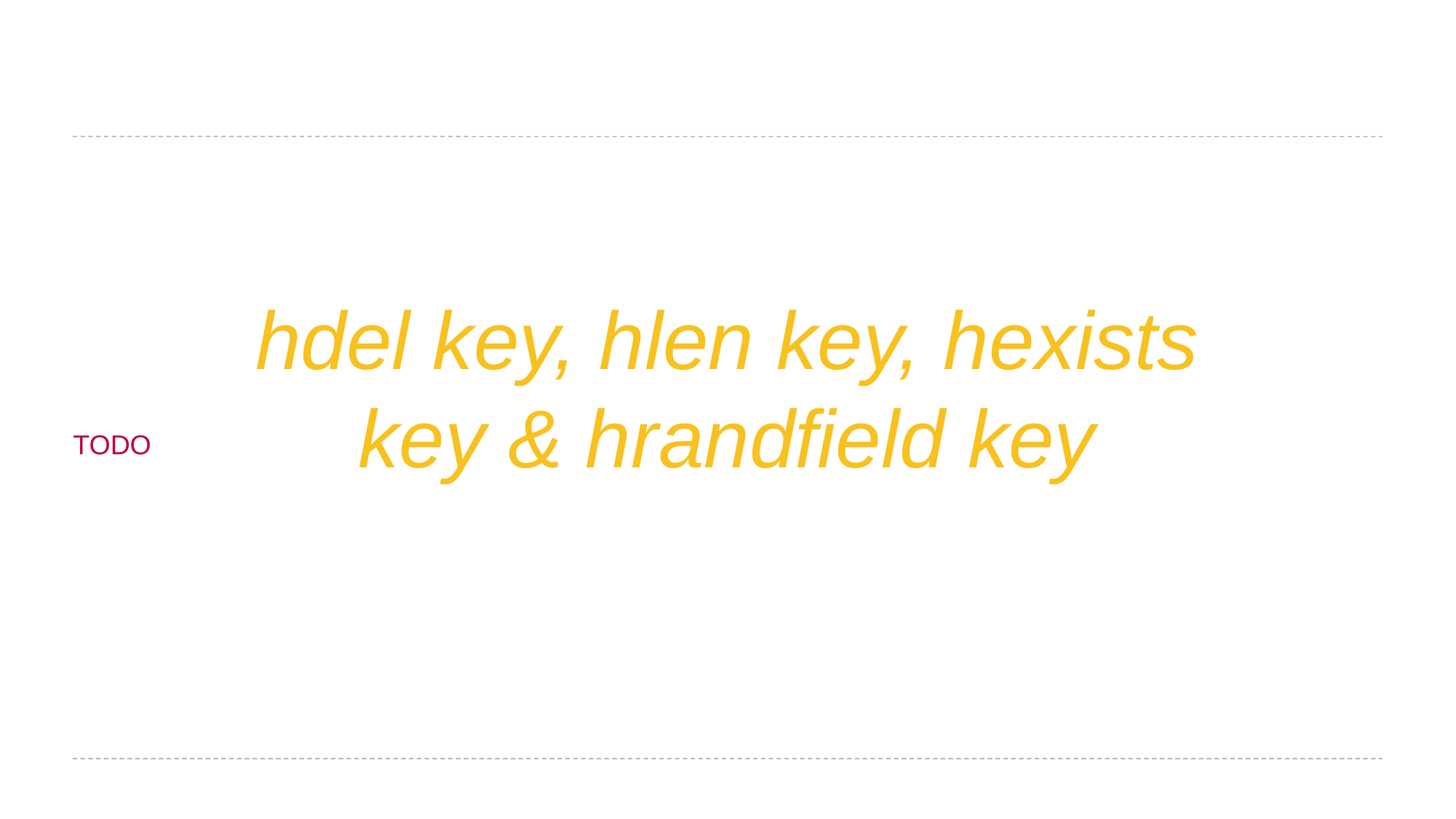

hdel key, hlen key, hexists key & hrandfield key
TODO